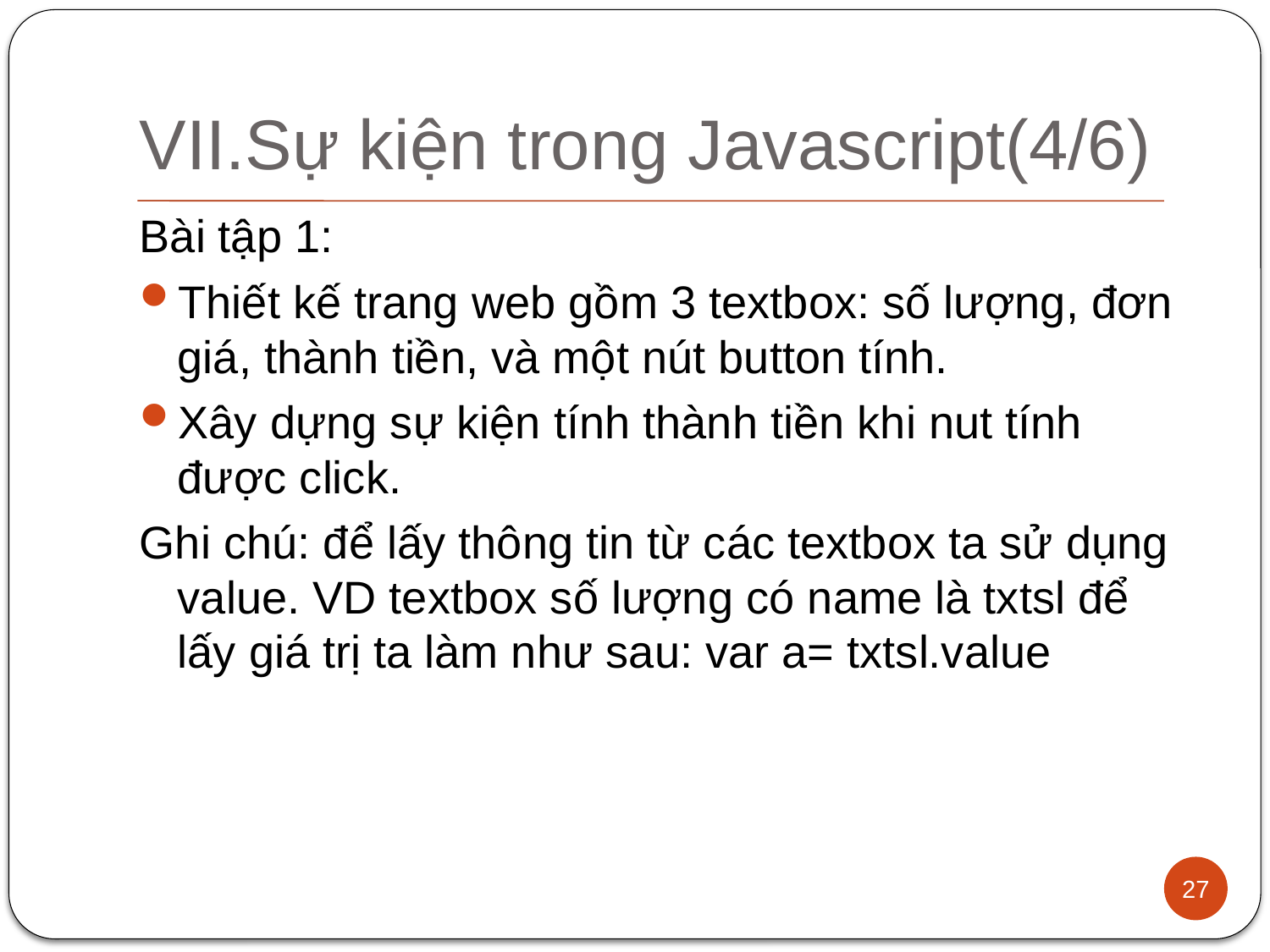

# VII.Sự kiện trong Javascript(4/6)
Bài tập 1:
Thiết kế trang web gồm 3 textbox: số lượng, đơn giá, thành tiền, và một nút button tính.
Xây dựng sự kiện tính thành tiền khi nut tính được click.
Ghi chú: để lấy thông tin từ các textbox ta sử dụng value. VD textbox số lượng có name là txtsl để lấy giá trị ta làm như sau: var a= txtsl.value

27